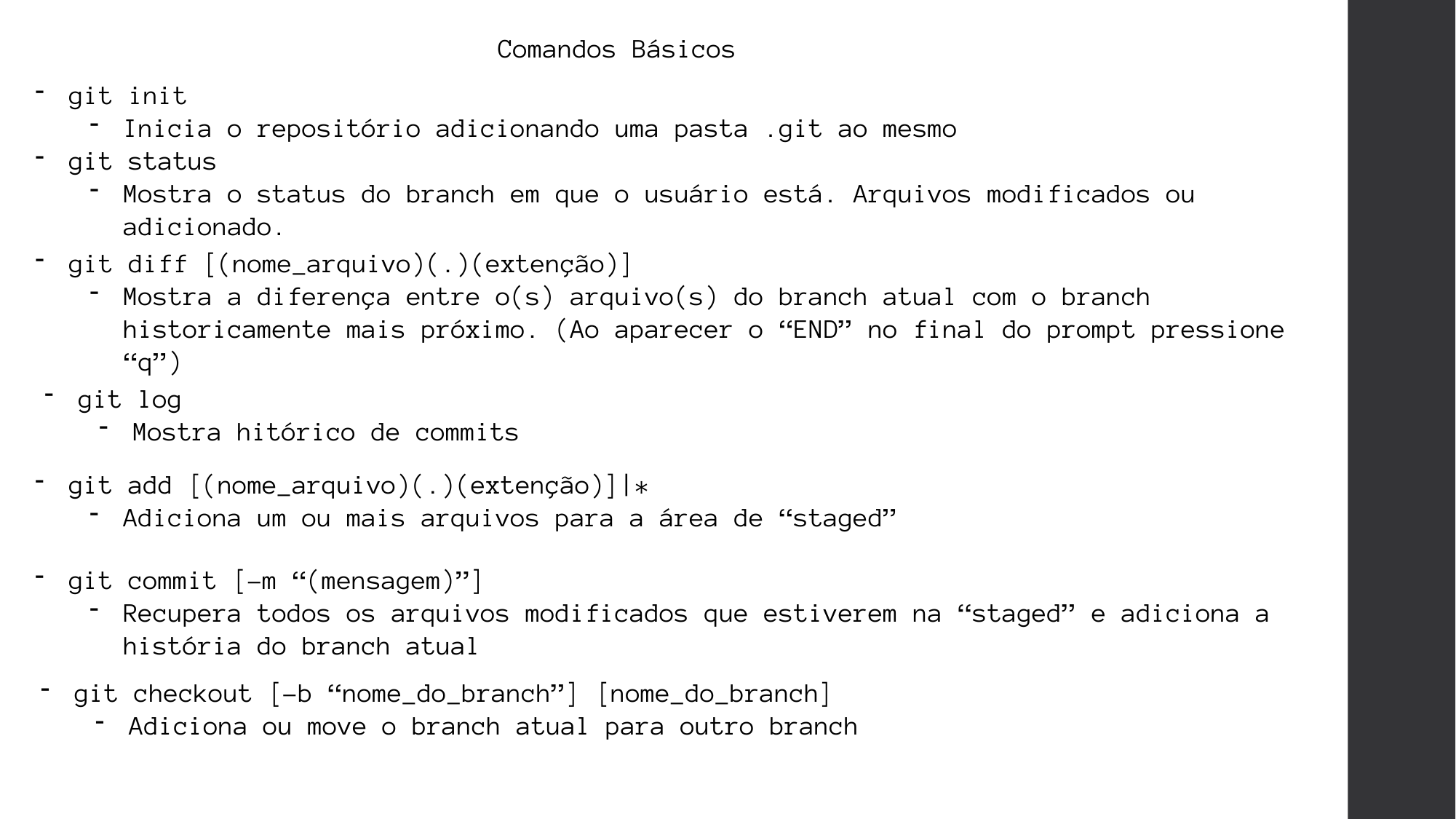

Comandos Básicos
git init
Inicia o repositório adicionando uma pasta .git ao mesmo
git status
Mostra o status do branch em que o usuário está. Arquivos modificados ou adicionado.
git diff [(nome_arquivo)(.)(extenção)]
Mostra a diferença entre o(s) arquivo(s) do branch atual com o branch historicamente mais próximo. (Ao aparecer o “END” no final do prompt pressione “q”)
git log
Mostra hitórico de commits
git add [(nome_arquivo)(.)(extenção)]|*
Adiciona um ou mais arquivos para a área de “staged”

git commit [-m “(mensagem)”]
Recupera todos os arquivos modificados que estiverem na “staged” e adiciona a história do branch atual

git checkout [-b “nome_do_branch”] [nome_do_branch]
Adiciona ou move o branch atual para outro branch